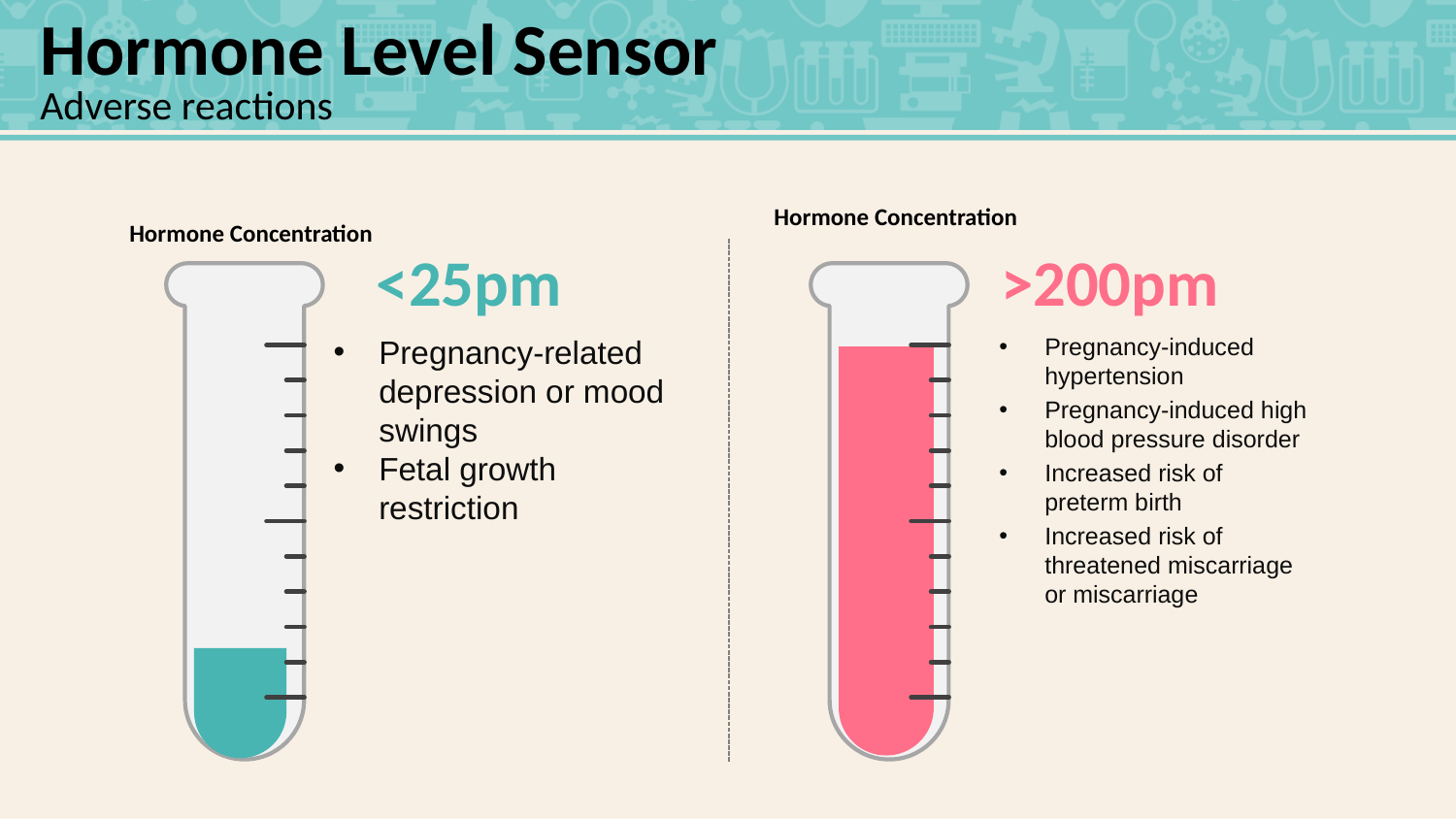

Hormone Level Sensor
Adverse reactions
Hormone Concentration

Hormone Concentration

<25pm
>200pm

Pregnancy-induced hypertension
Pregnancy-induced high blood pressure disorder
Increased risk of preterm birth
Increased risk of threatened miscarriage or miscarriage

Pregnancy-related depression or mood swings
Fetal growth restriction